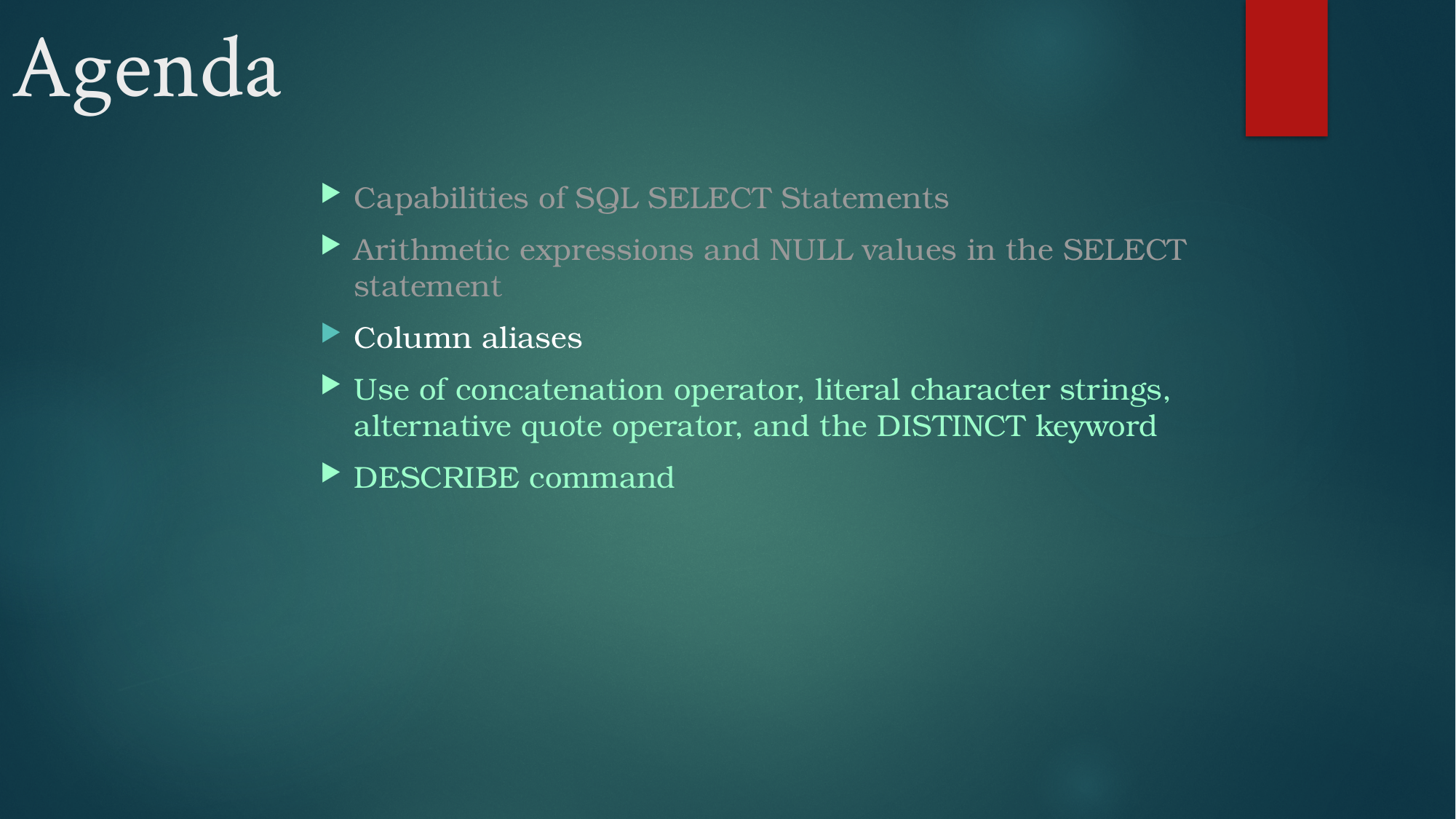

# Agenda
16
Capabilities of SQL SELECT Statements
Arithmetic expressions and NULL values in the SELECT statement
Column aliases
Use of concatenation operator, literal character strings, alternative quote operator, and the DISTINCT keyword
DESCRIBE command